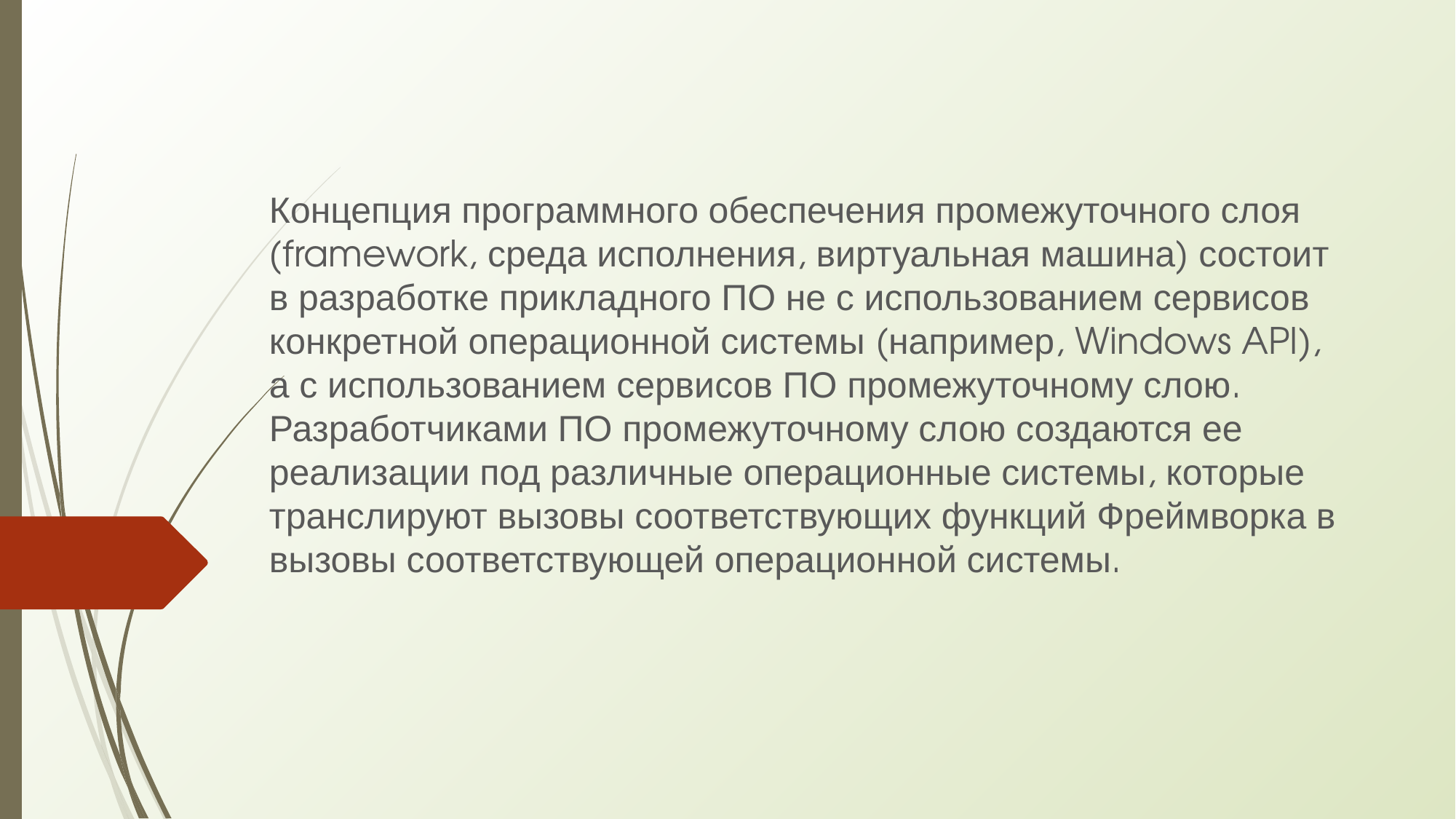

Концепция программного обеспечения промежуточного слоя (framework, среда исполнения, виртуальная машина) состоит в разработке прикладного ПО не с использованием сервисов конкретной операционной системы (например, Windows API), а с использованием сервисов ПО промежуточному слою. Разработчиками ПО промежуточному слою создаются ее реализации под различные операционные системы, которые транслируют вызовы соответствующих функций Фреймворка в вызовы соответствующей операционной системы.